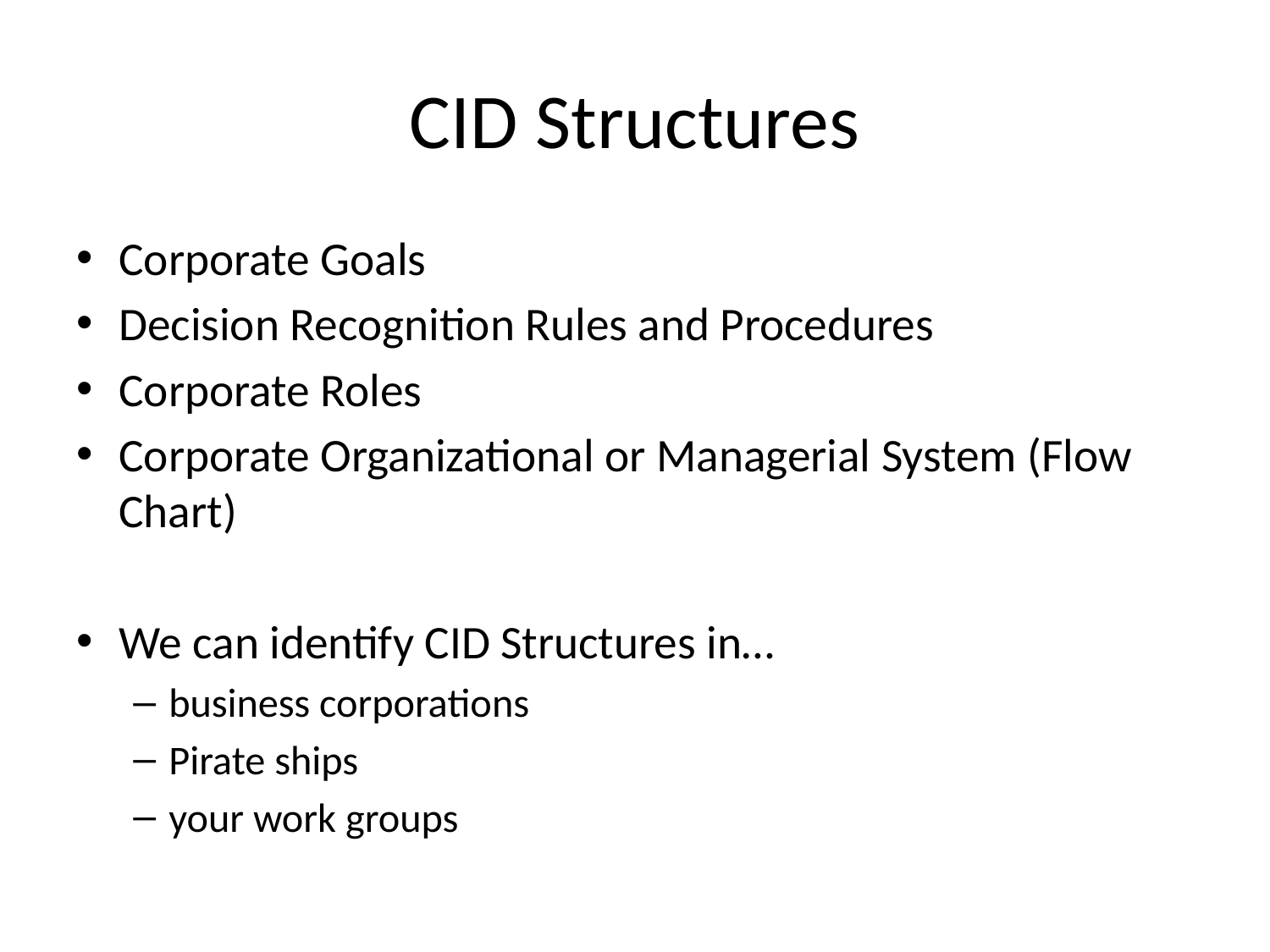

# CID Structures
Corporate Goals
Decision Recognition Rules and Procedures
Corporate Roles
Corporate Organizational or Managerial System (Flow Chart)

We can identify CID Structures in…
business corporations
Pirate ships
your work groups